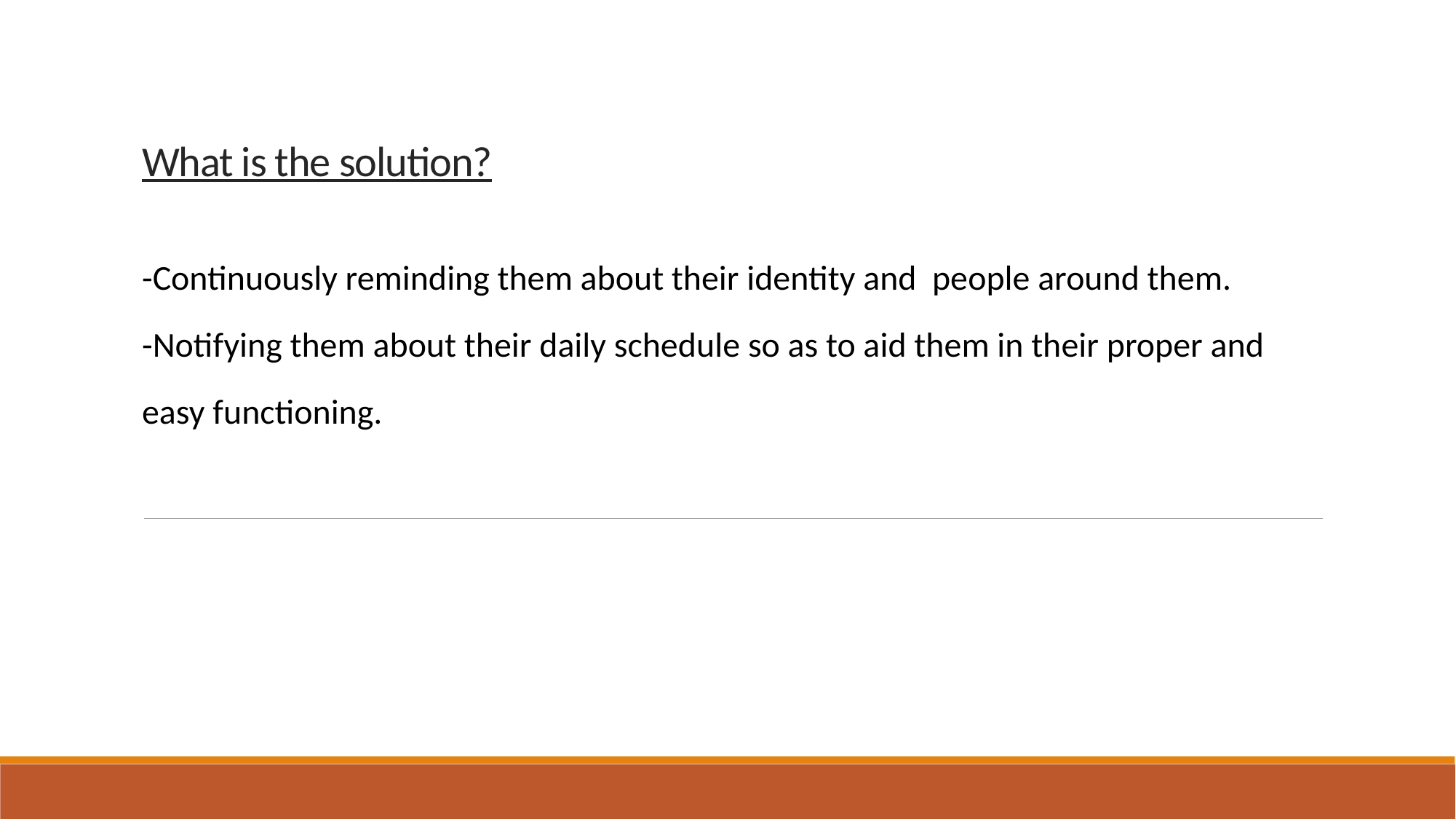

# What is the solution?
-Continuously reminding them about their identity and  people around them.
-Notifying them about their daily schedule so as to aid them in their proper and easy functioning.